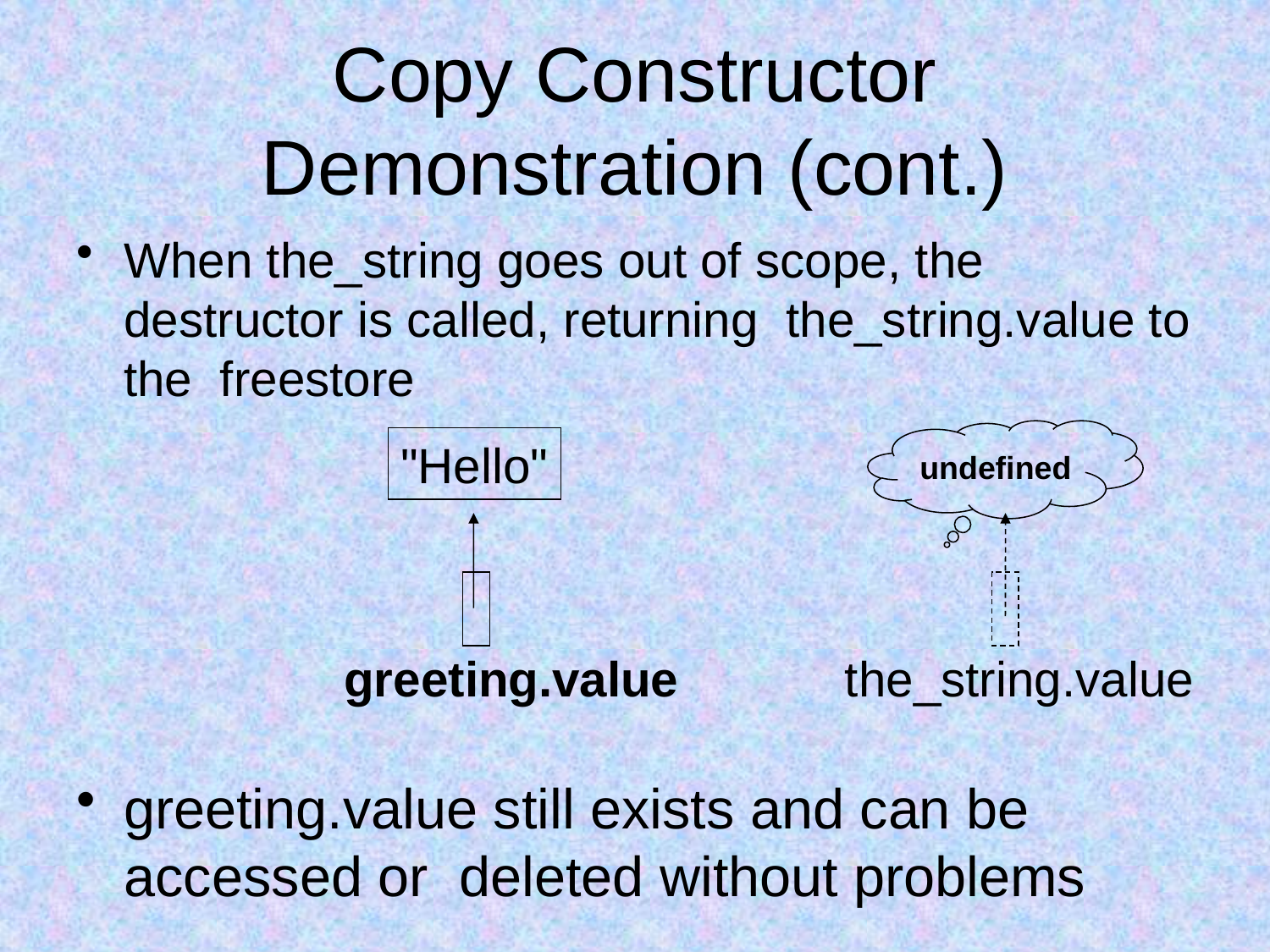

# Copy Constructor Demonstration (cont.)
When the_string goes out of scope, the destructor is called, returning  the_string.value to the  freestore

greeting.value still exists and can be accessed or  deleted without problems
undefined
"Hello"

greeting.value
the_string.value